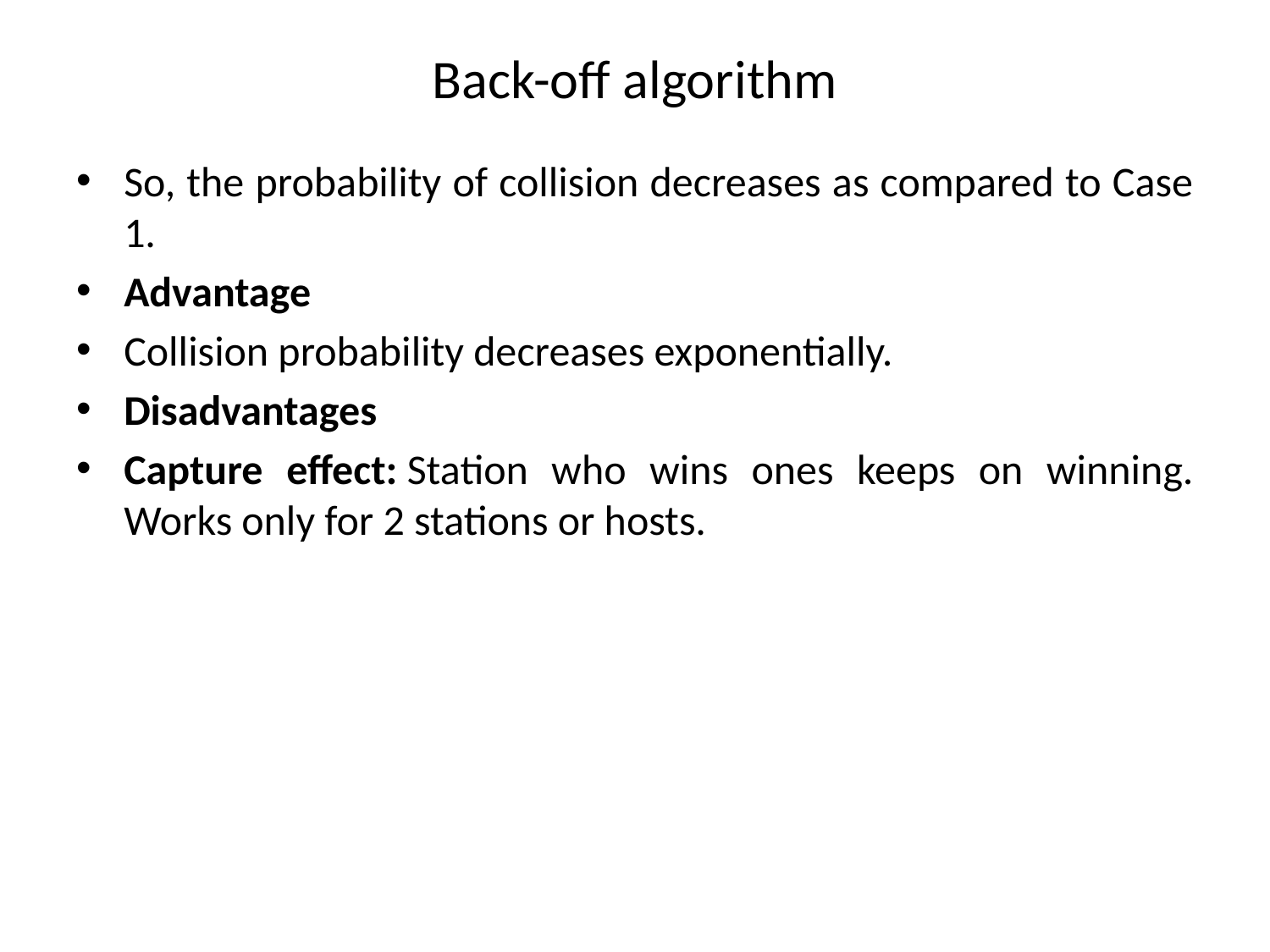

# Back-off algorithm
So, the probability of collision decreases as compared to Case 1.
Advantage
Collision probability decreases exponentially.
Disadvantages
Capture effect: Station who wins ones keeps on winning. Works only for 2 stations or hosts.